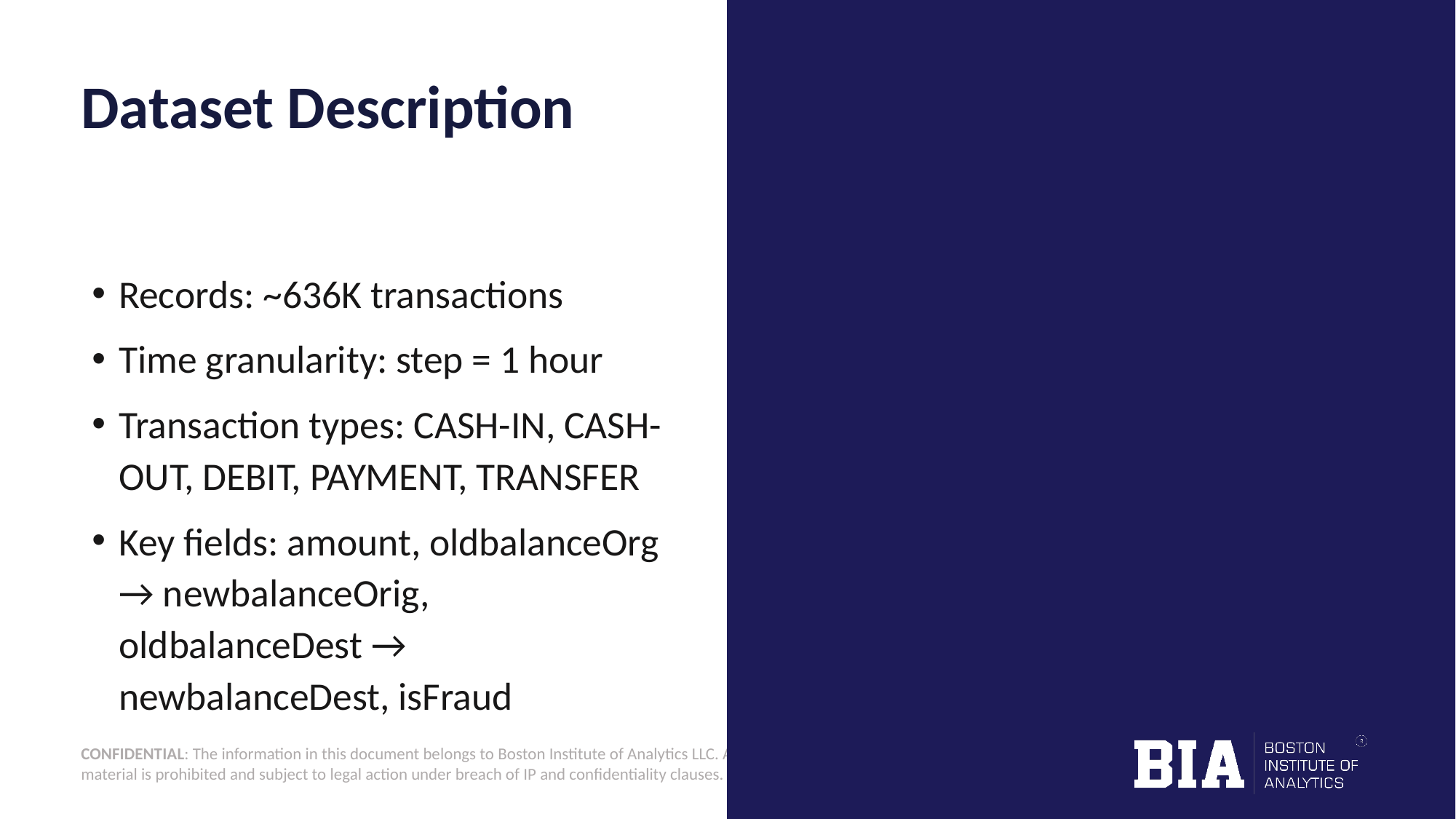

# Dataset Description

Records: ~636K transactions
Time granularity: step = 1 hour
Transaction types: CASH-IN, CASH-OUT, DEBIT, PAYMENT, TRANSFER
Key fields: amount, oldbalanceOrg → newbalanceOrig, oldbalanceDest → newbalanceDest, isFraud